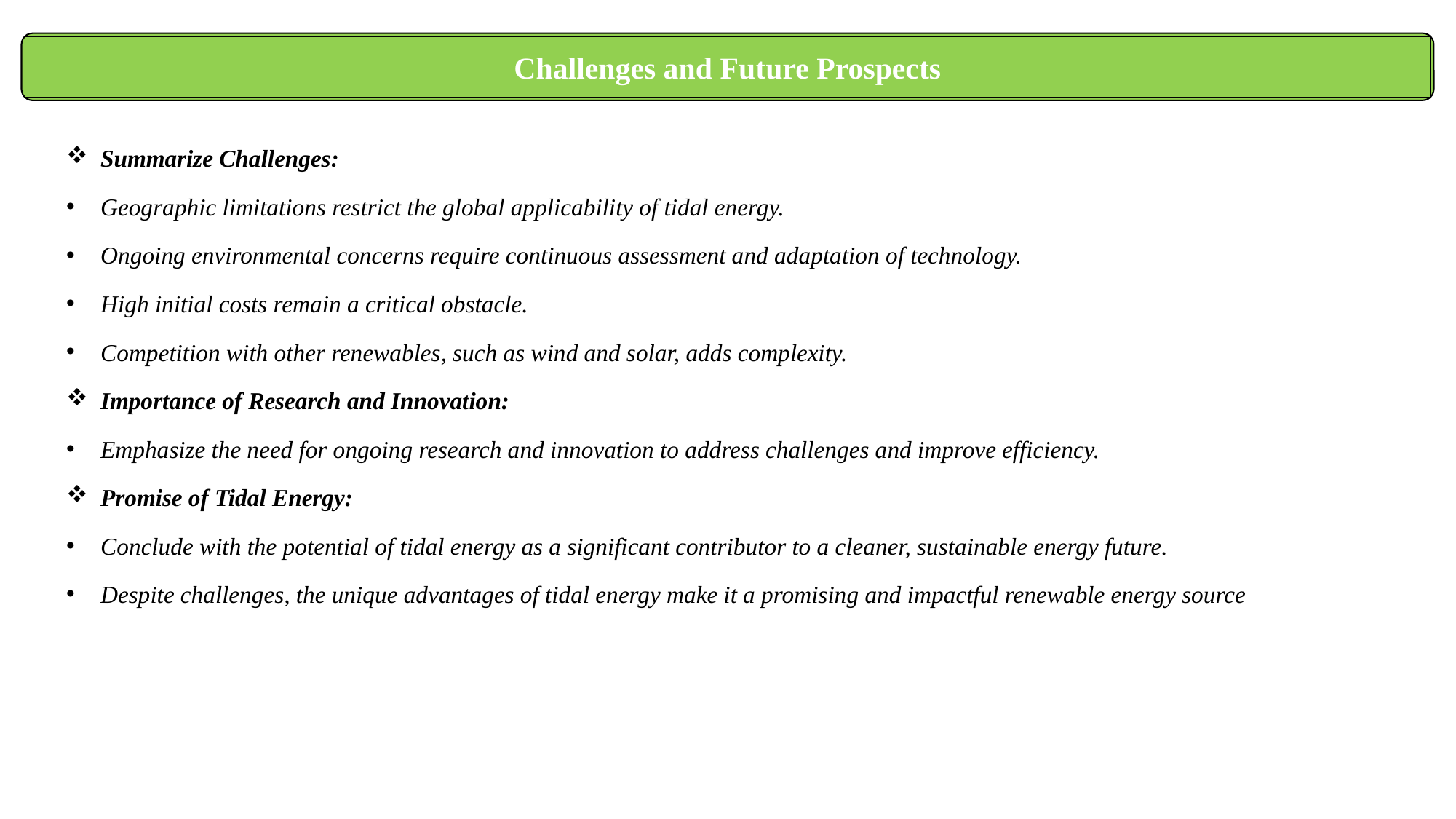

Challenges and Future Prospects
Summarize Challenges:
Geographic limitations restrict the global applicability of tidal energy.
Ongoing environmental concerns require continuous assessment and adaptation of technology.
High initial costs remain a critical obstacle.
Competition with other renewables, such as wind and solar, adds complexity.
Importance of Research and Innovation:
Emphasize the need for ongoing research and innovation to address challenges and improve efficiency.
Promise of Tidal Energy:
Conclude with the potential of tidal energy as a significant contributor to a cleaner, sustainable energy future.
Despite challenges, the unique advantages of tidal energy make it a promising and impactful renewable energy source